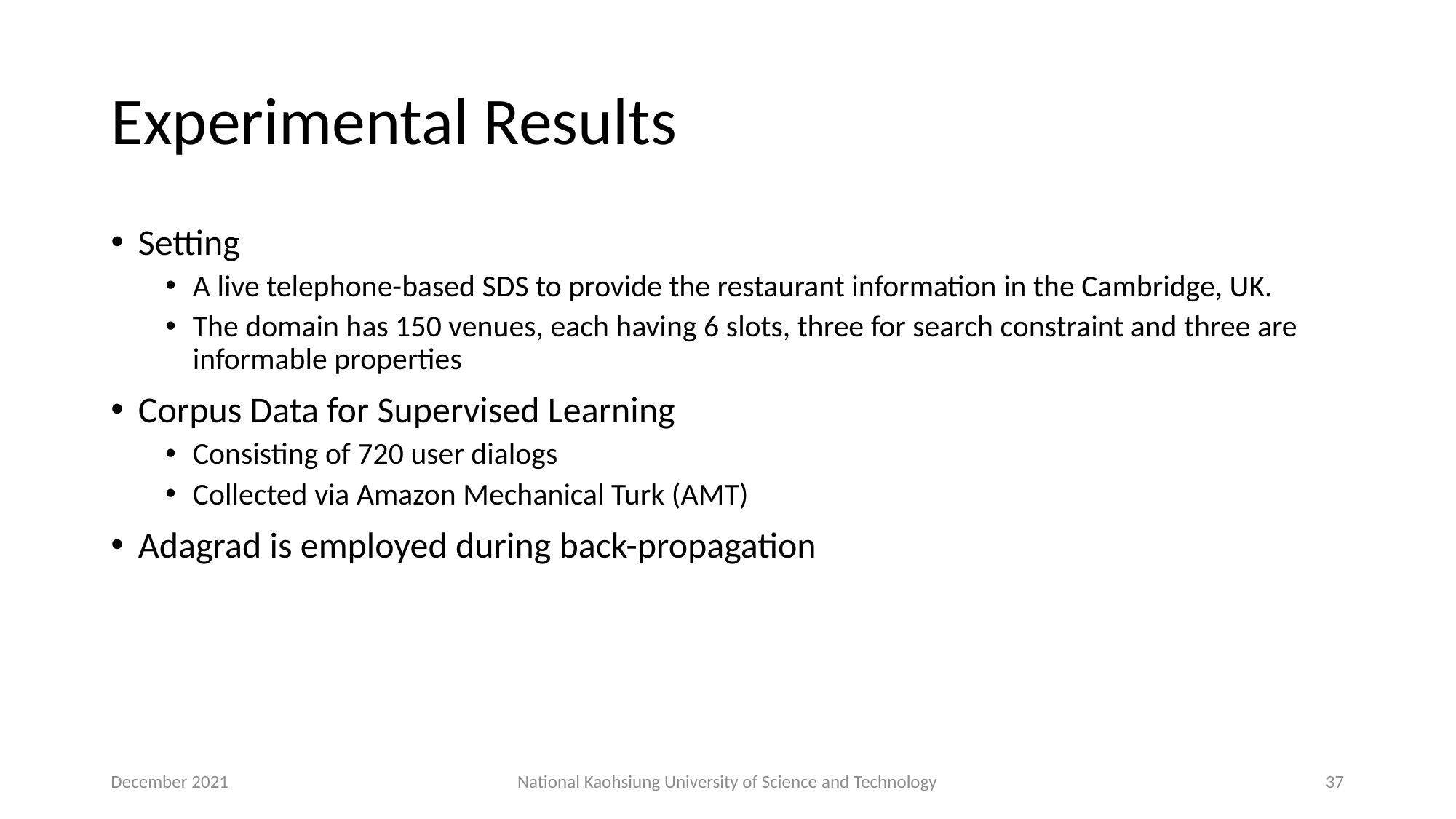

# Experimental Results
Setting
A live telephone-based SDS to provide the restaurant information in the Cambridge, UK.
The domain has 150 venues, each having 6 slots, three for search constraint and three are informable properties
Corpus Data for Supervised Learning
Consisting of 720 user dialogs
Collected via Amazon Mechanical Turk (AMT)
Adagrad is employed during back-propagation
December 2021
National Kaohsiung University of Science and Technology
37